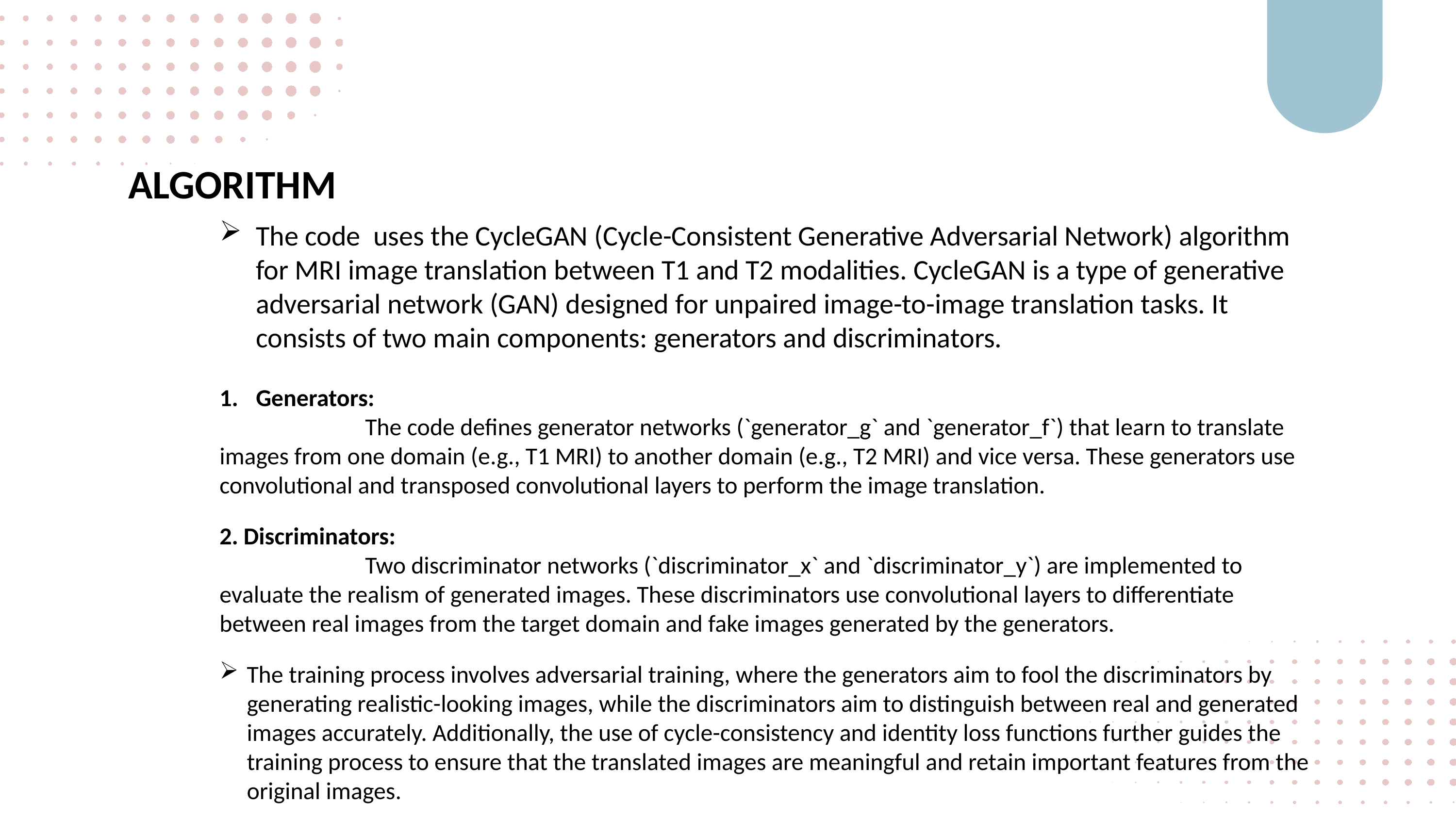

ALGORITHM

The code  uses the CycleGAN (Cycle-Consistent Generative Adversarial Network) algorithm for MRI image translation between T1 and T2 modalities. CycleGAN is a type of generative adversarial network (GAN) designed for unpaired image-to-image translation tasks. It consists of two main components: generators and discriminators.

Generators:
		The code defines generator networks (`generator_g` and `generator_f`) that learn to translate images from one domain (e.g., T1 MRI) to another domain (e.g., T2 MRI) and vice versa. These generators use convolutional and transposed convolutional layers to perform the image translation.

2. Discriminators:
		Two discriminator networks (`discriminator_x` and `discriminator_y`) are implemented to evaluate the realism of generated images. These discriminators use convolutional layers to differentiate between real images from the target domain and fake images generated by the generators.

The training process involves adversarial training, where the generators aim to fool the discriminators by generating realistic-looking images, while the discriminators aim to distinguish between real and generated images accurately. Additionally, the use of cycle-consistency and identity loss functions further guides the training process to ensure that the translated images are meaningful and retain important features from the original images.